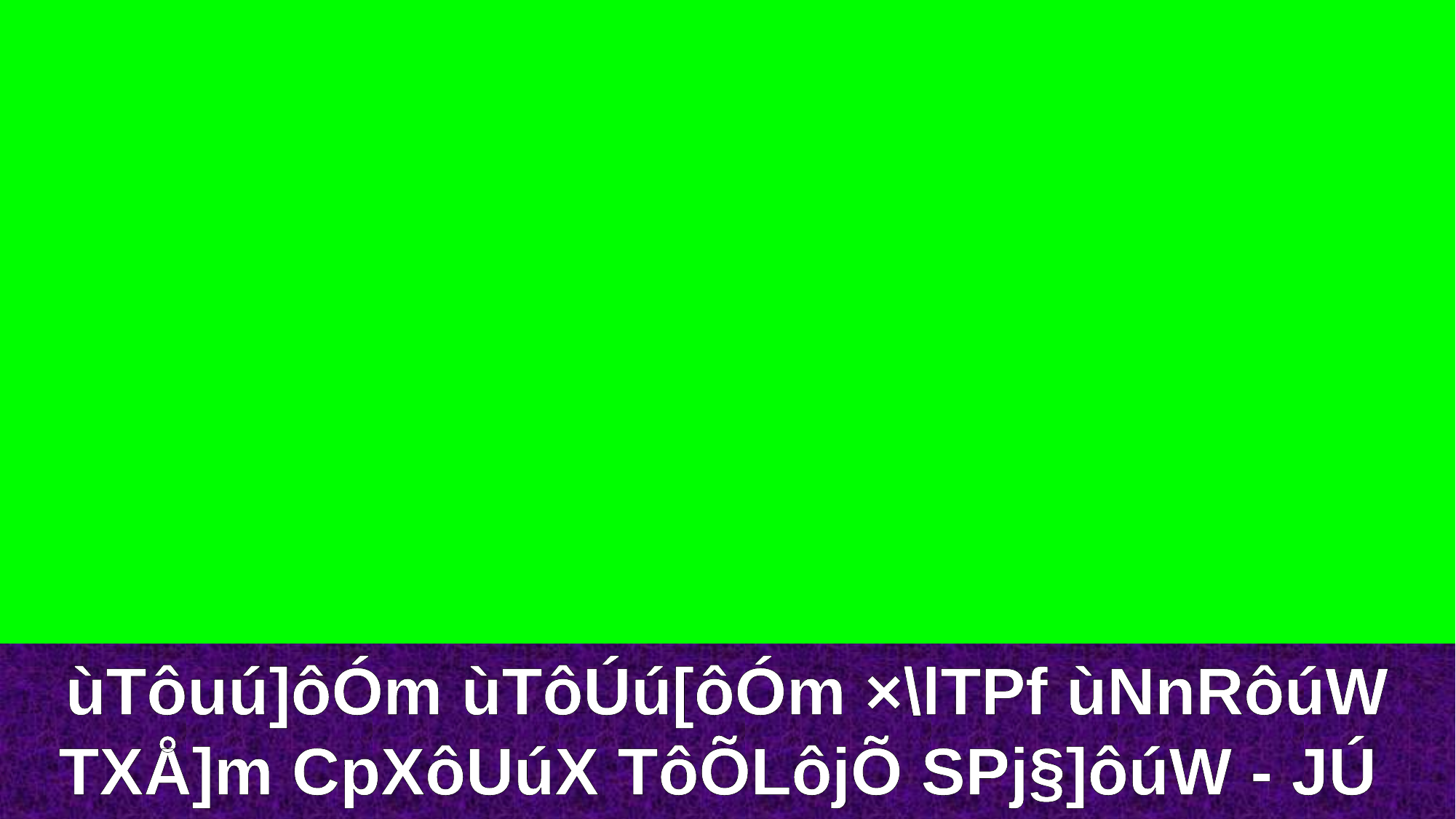

ùTôuú]ôÓm ùTôÚú[ôÓm ×\lTPf ùNnRôúW TXÅ]m CpXôUúX TôÕLôjÕ SPj§]ôúW - JÚ